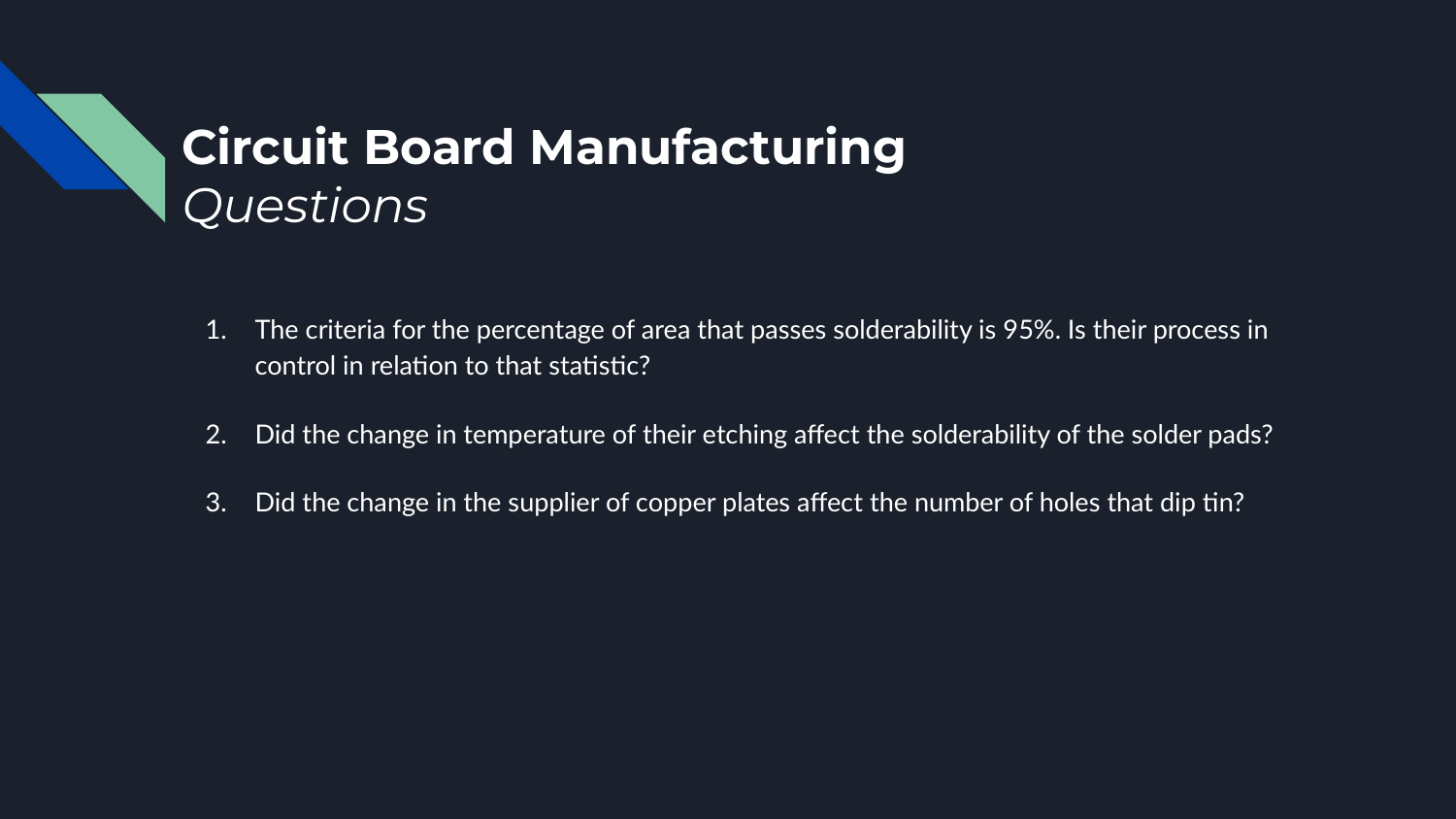

# Circuit Board Manufacturing
Questions

The criteria for the percentage of area that passes solderability is 95%. Is their process in control in relation to that statistic?
Did the change in temperature of their etching affect the solderability of the solder pads?
Did the change in the supplier of copper plates affect the number of holes that dip tin?